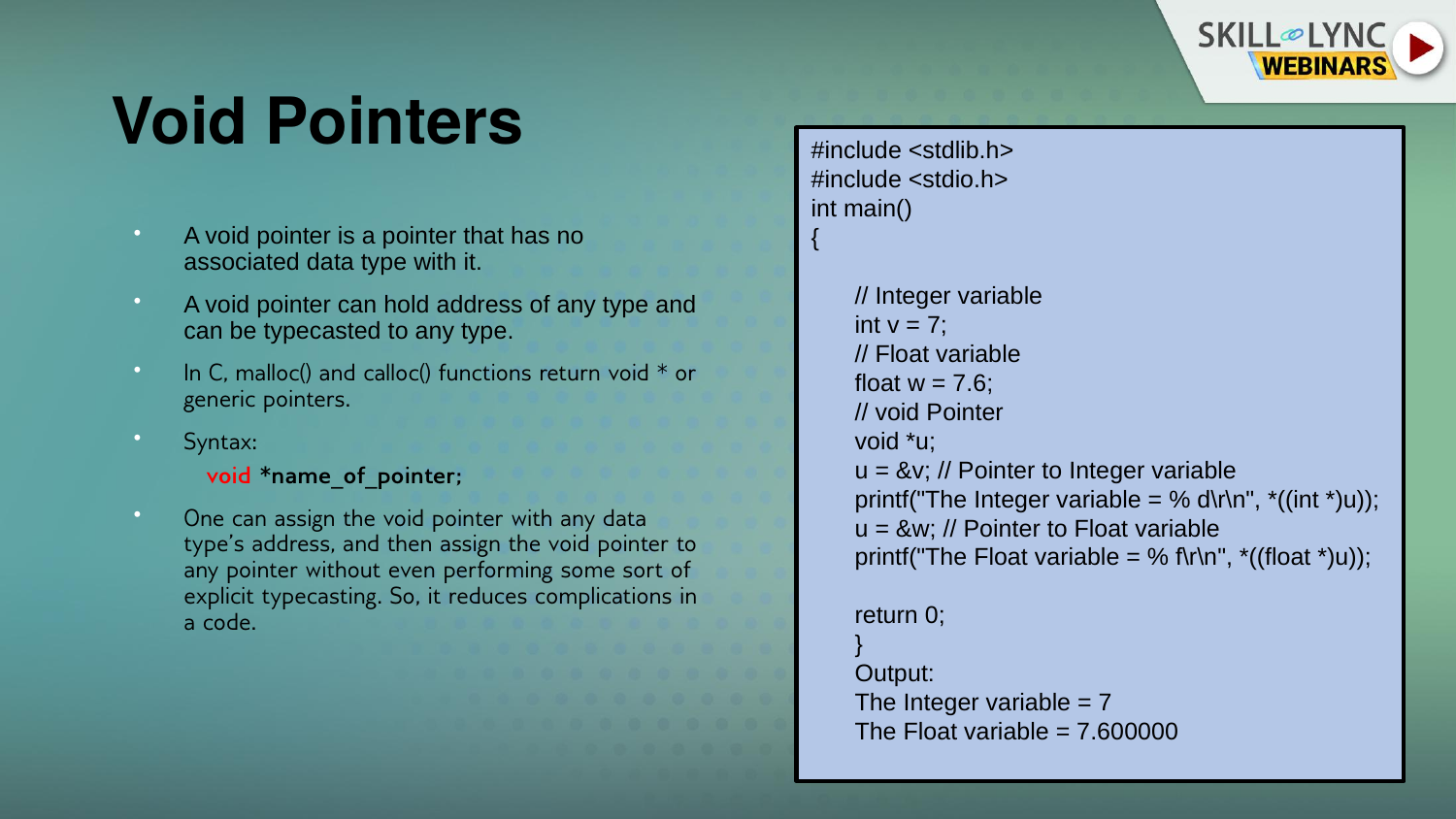

# Void Pointers
#include <stdlib.h>
#include <stdio.h>
int main()
{

// Integer variable
int v = 7;
// Float variable
float w = 7.6;
// void Pointer
void *u;
u = &v; // Pointer to Integer variable
printf("The Integer variable = % d\r\n", *((int *)u));
u = &w; // Pointer to Float variable
printf("The Float variable = % f\r\n", *((float *)u));

return 0;
}
Output:
The Integer variable = 7
The Float variable = 7.600000

A void pointer is a pointer that has no associated data type with it.
A void pointer can hold address of any type and can be typecasted to any type.
In C, malloc() and calloc() functions return void * or generic pointers.
Syntax:
void *name_of_pointer;
One can assign the void pointer with any data type’s address, and then assign the void pointer to any pointer without even performing some sort of explicit typecasting. So, it reduces complications in a code.